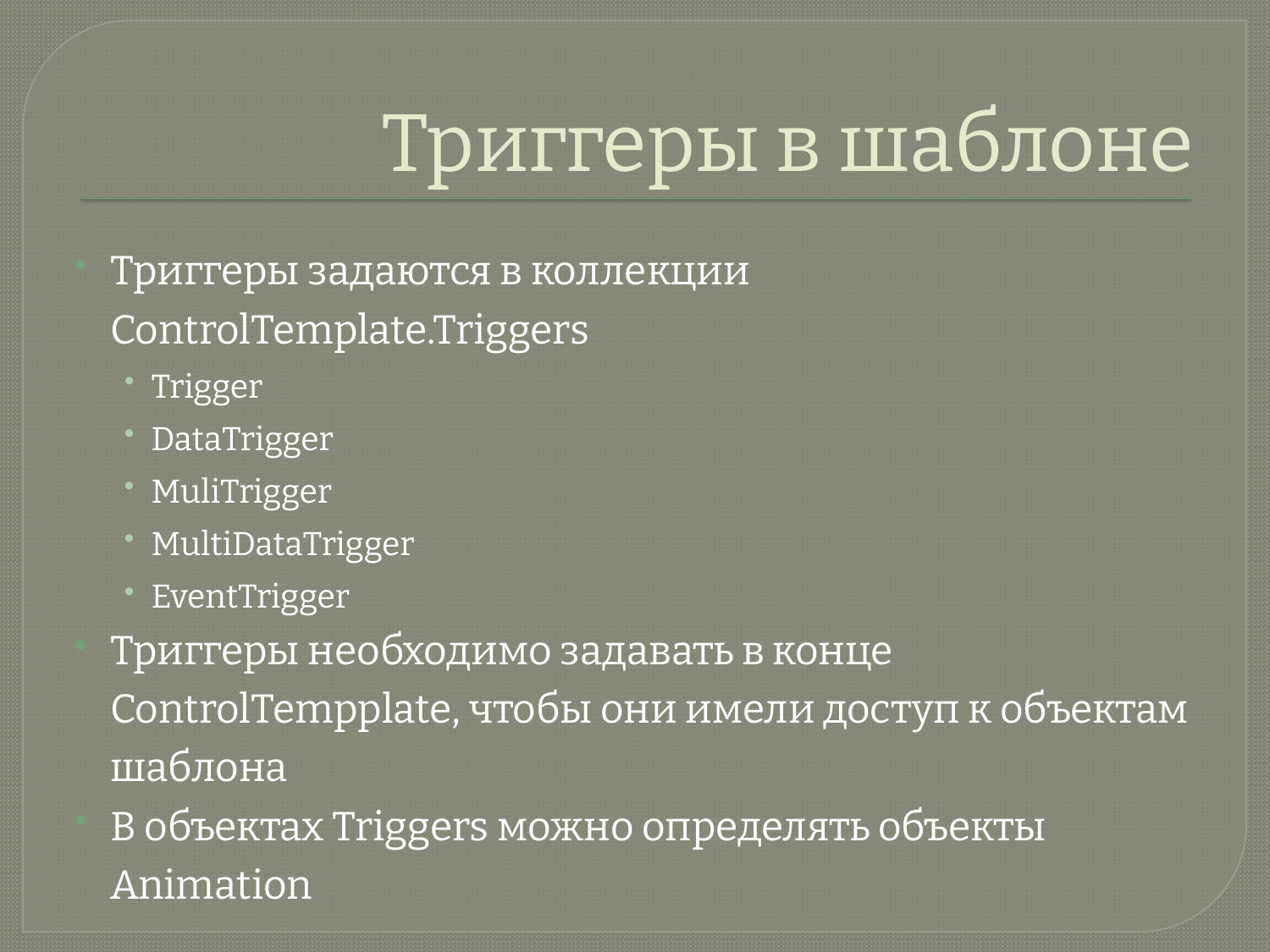

# Триггеры в шаблоне
Триггеры задаются в коллекции ControlTemplate.Triggers
Trigger
DataTrigger
MuliTrigger
MultiDataTrigger
EventTrigger
Триггеры необходимо задавать в конце ControlTempplate, чтобы они имели доступ к объектам шаблона
В объектах Triggers можно определять объекты Animation